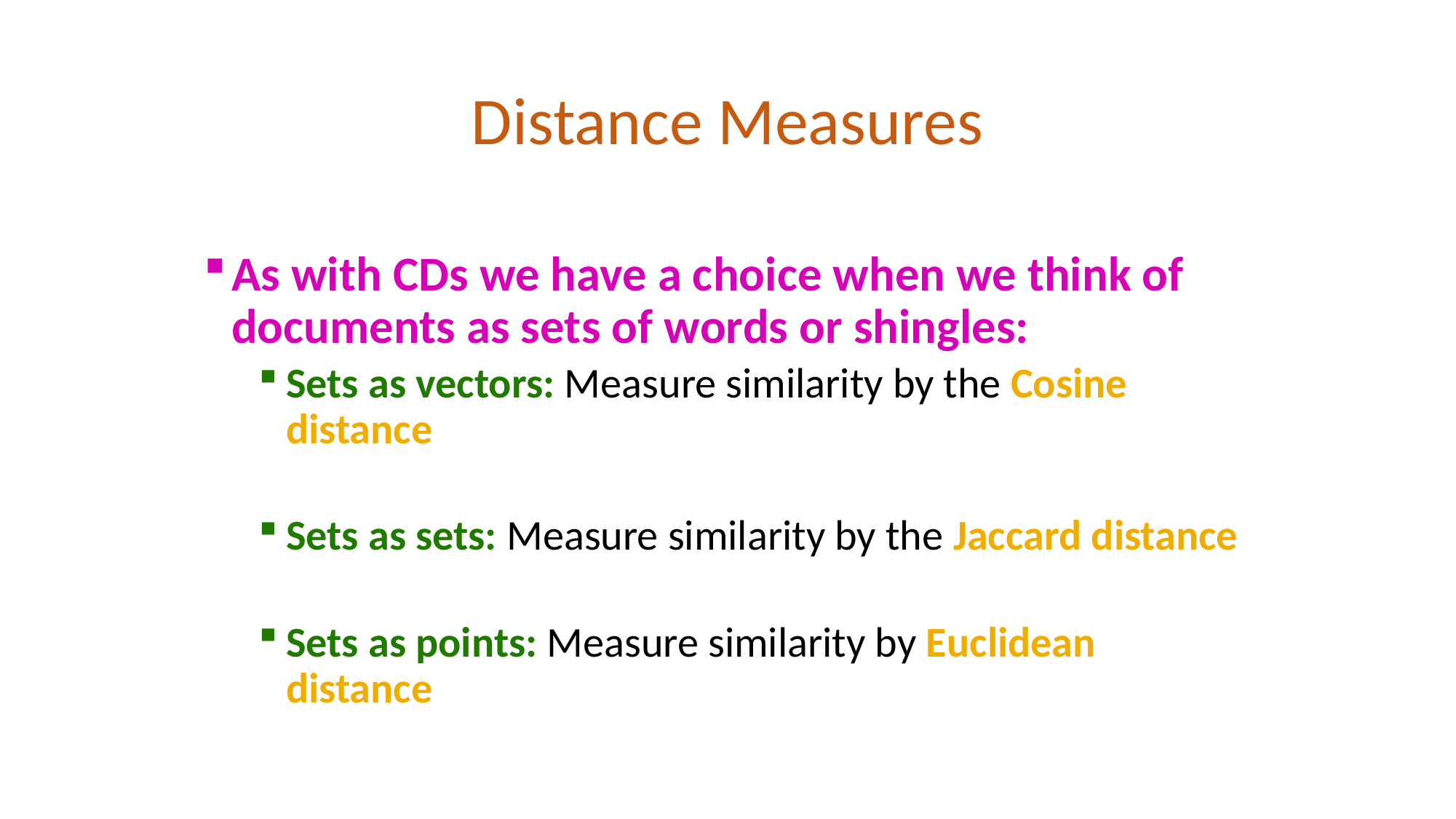

# Distance Measures
As with CDs we have a choice when we think of documents as sets of words or shingles:
Sets as vectors: Measure similarity by the Cosine distance

Sets as sets: Measure similarity by the Jaccard distance

Sets as points: Measure similarity by Euclidean distance